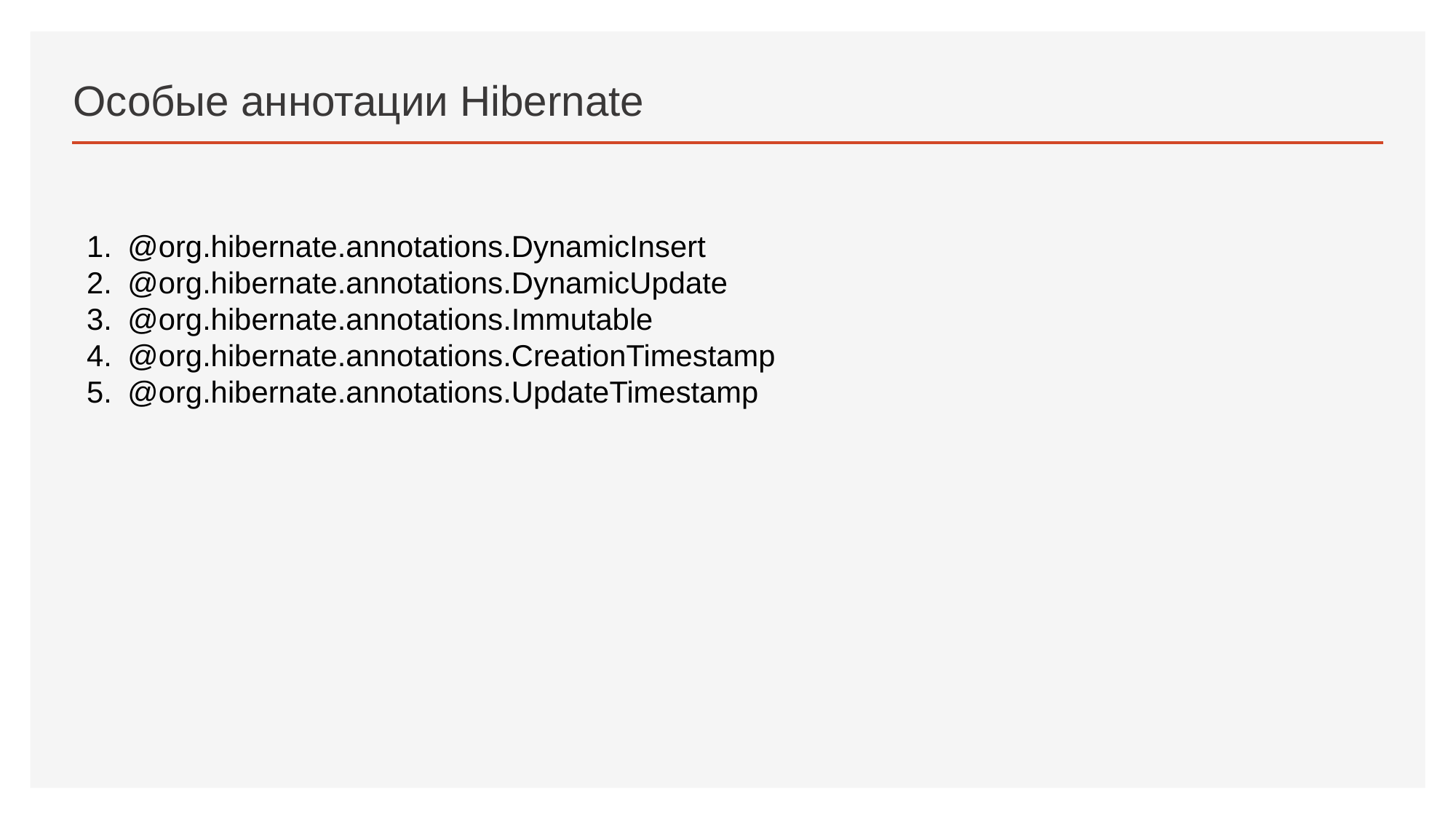

# Особые аннотации Hibernate
@org.hibernate.annotations.DynamicInsert
@org.hibernate.annotations.DynamicUpdate
@org.hibernate.annotations.Immutable
@org.hibernate.annotations.CreationTimestamp
@org.hibernate.annotations.UpdateTimestamp